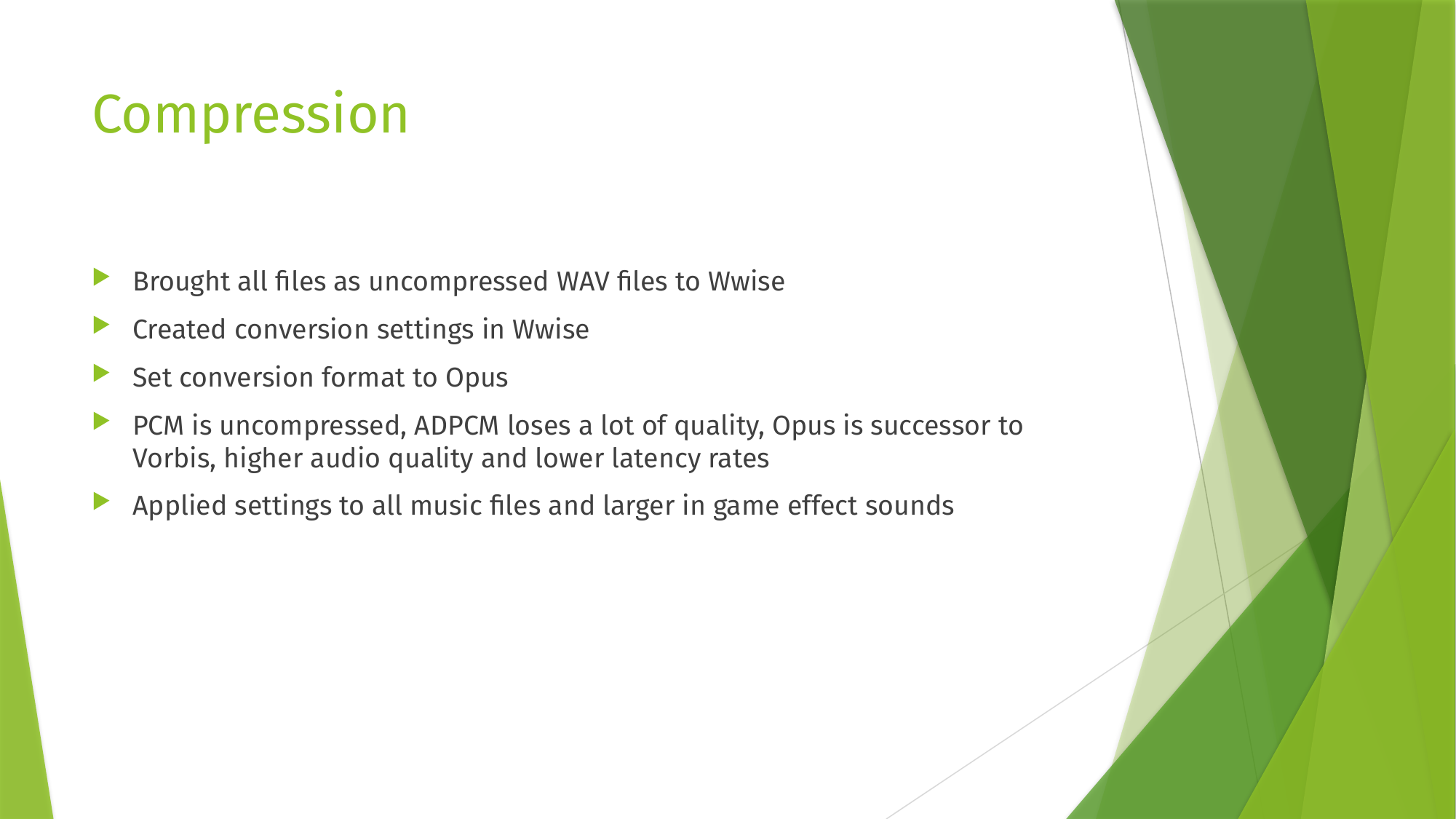

# Compression
Brought all files as uncompressed WAV files to Wwise
Created conversion settings in Wwise
Set conversion format to Opus
PCM is uncompressed, ADPCM loses a lot of quality, Opus is successor to Vorbis, higher audio quality and lower latency rates
Applied settings to all music files and larger in game effect sounds